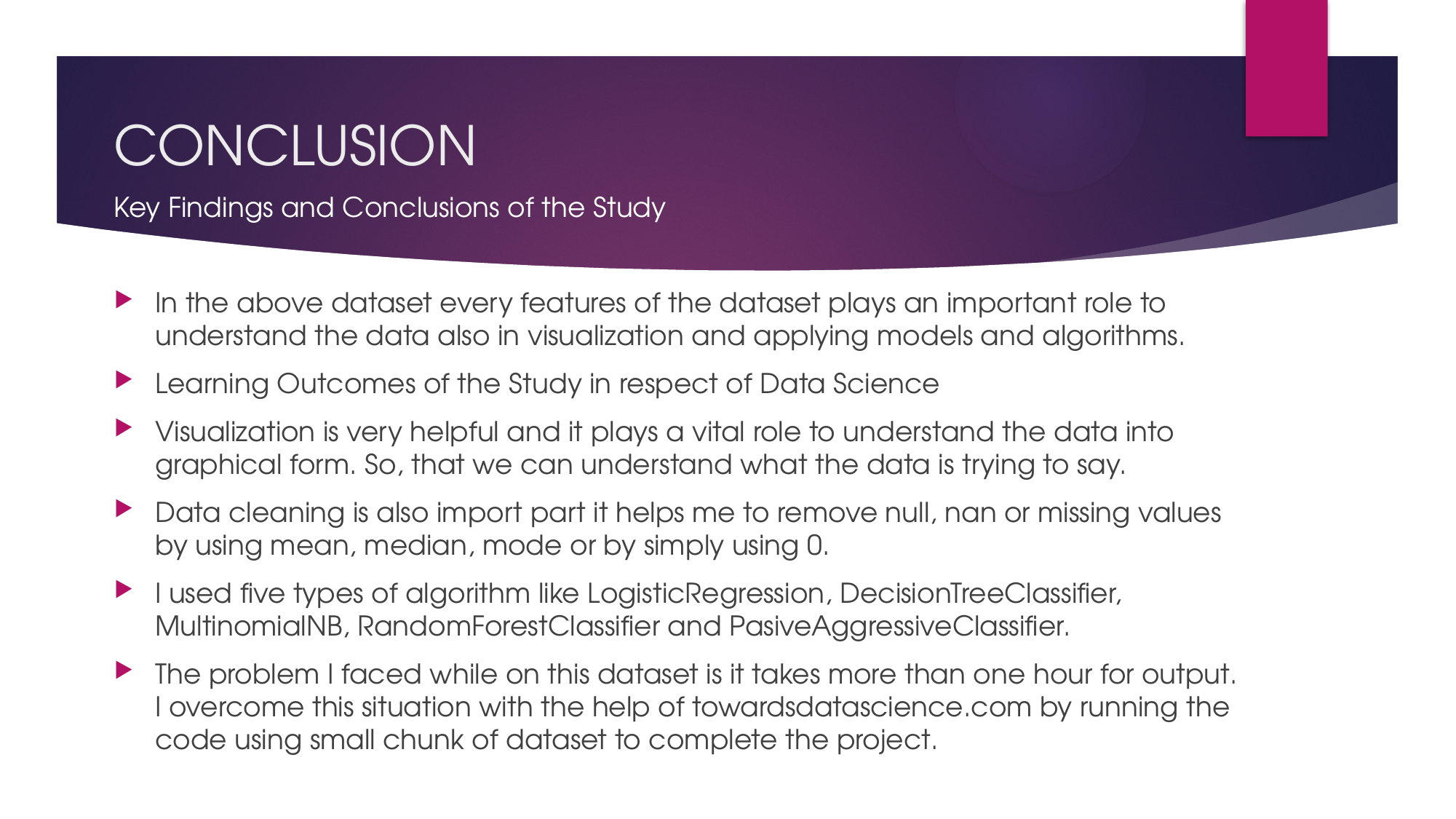

# CONCLUSION
Key Findings and Conclusions of the Study

In the above dataset every features of the dataset plays an important role to understand the data also in visualization and applying models and algorithms.
Learning Outcomes of the Study in respect of Data Science
Visualization is very helpful and it plays a vital role to understand the data into graphical form. So, that we can understand what the data is trying to say.
Data cleaning is also import part it helps me to remove null, nan or missing values by using mean, median, mode or by simply using 0.
I used five types of algorithm like LogisticRegression, DecisionTreeClassifier, MultinomialNB, RandomForestClassifier and PasiveAggressiveClassifier.
The problem I faced while on this dataset is it takes more than one hour for output. I overcome this situation with the help of towardsdatascience.com by running the code using small chunk of dataset to complete the project.